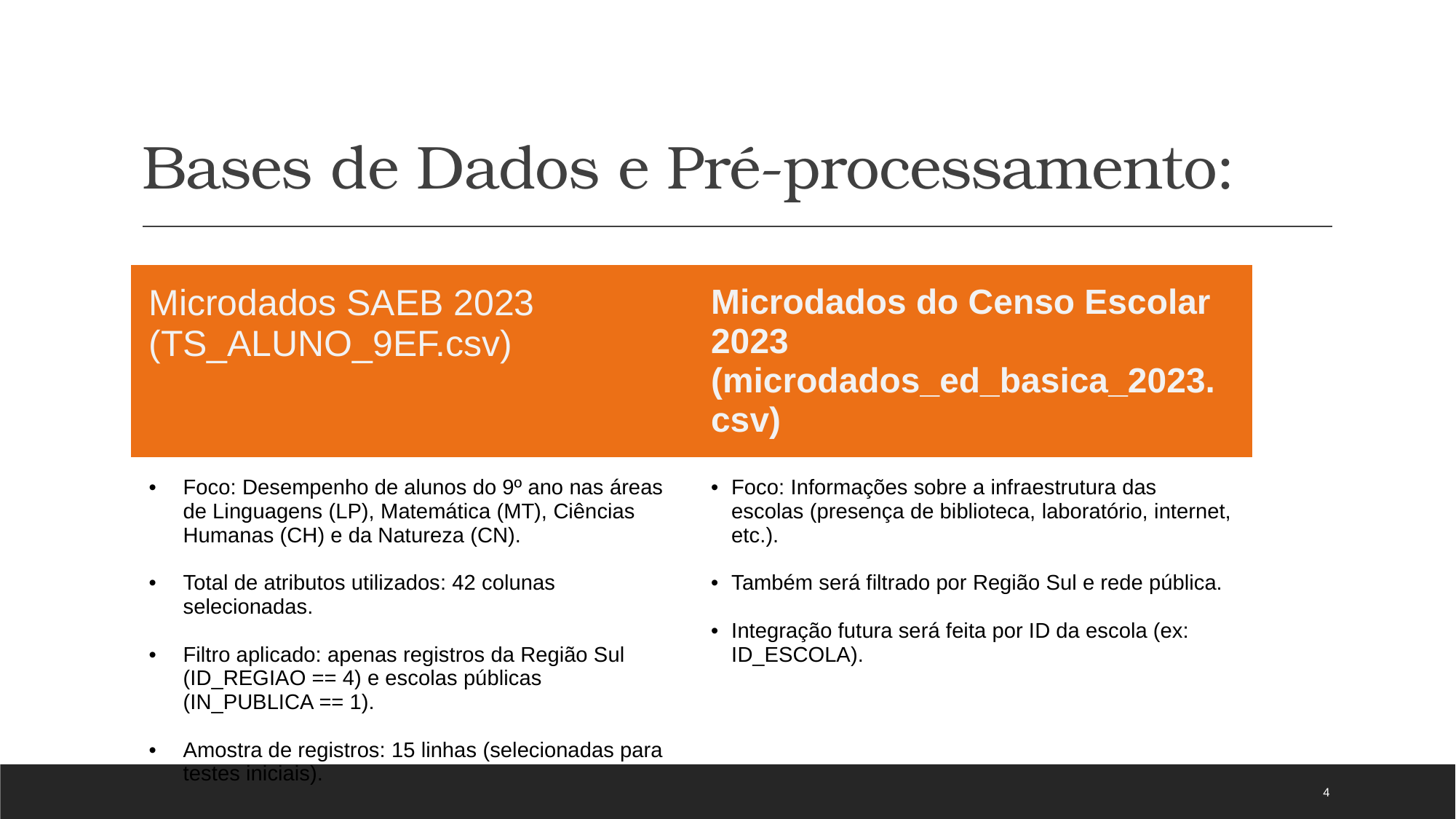

# Bases de Dados e Pré-processamento:
| Microdados SAEB 2023 (TS\_ALUNO\_9EF.csv) | Microdados do Censo Escolar 2023 (microdados\_ed\_basica\_2023.csv) |
| --- | --- |
| Foco: Desempenho de alunos do 9º ano nas áreas de Linguagens (LP), Matemática (MT), Ciências Humanas (CH) e da Natureza (CN). Total de atributos utilizados: 42 colunas selecionadas. Filtro aplicado: apenas registros da Região Sul (ID\_REGIAO == 4) e escolas públicas (IN\_PUBLICA == 1). Amostra de registros: 15 linhas (selecionadas para testes iniciais). | Foco: Informações sobre a infraestrutura das escolas (presença de biblioteca, laboratório, internet, etc.). Também será filtrado por Região Sul e rede pública. Integração futura será feita por ID da escola (ex: ID\_ESCOLA). |
4